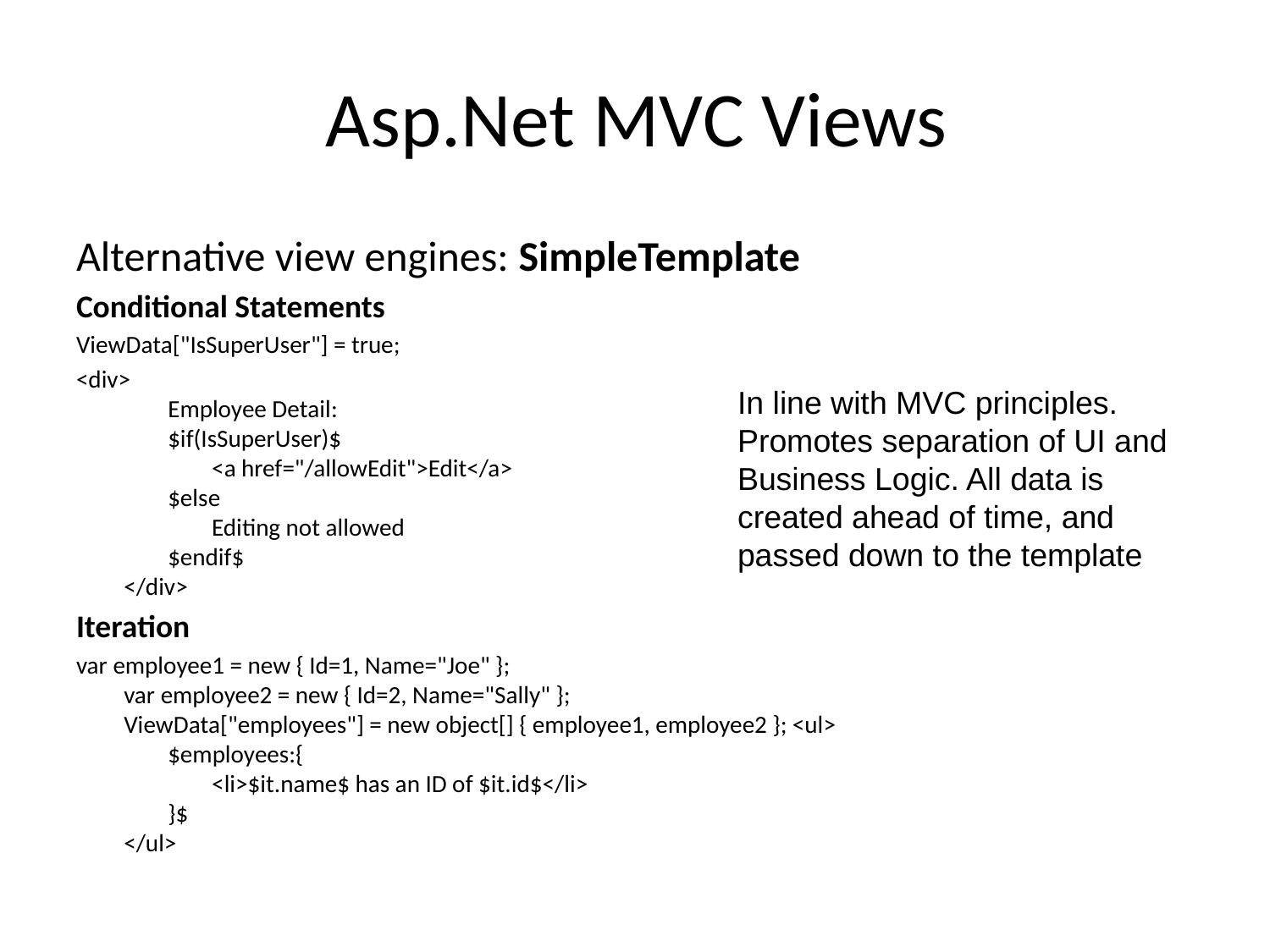

Alternative view engines: SimpleTemplate
Conditional Statements
ViewData["IsSuperUser"] = true;
<div>
        Employee Detail:
        $if(IsSuperUser)$
                <a href="/allowEdit">Edit</a>
        $else
                Editing not allowed
        $endif$
</div>
Iteration
var employee1 = new { Id=1, Name="Joe" };
var employee2 = new { Id=2, Name="Sally" };
ViewData["employees"] = new object[] { employee1, employee2 }; <ul>
        $employees:{
                <li>$it.name$ has an ID of $it.id$</li>
        }$
</ul>
Asp.Net MVC Views
In line with MVC principles. Promotes separation of UI and Business Logic. All data is created ahead of time, and passed down to the template